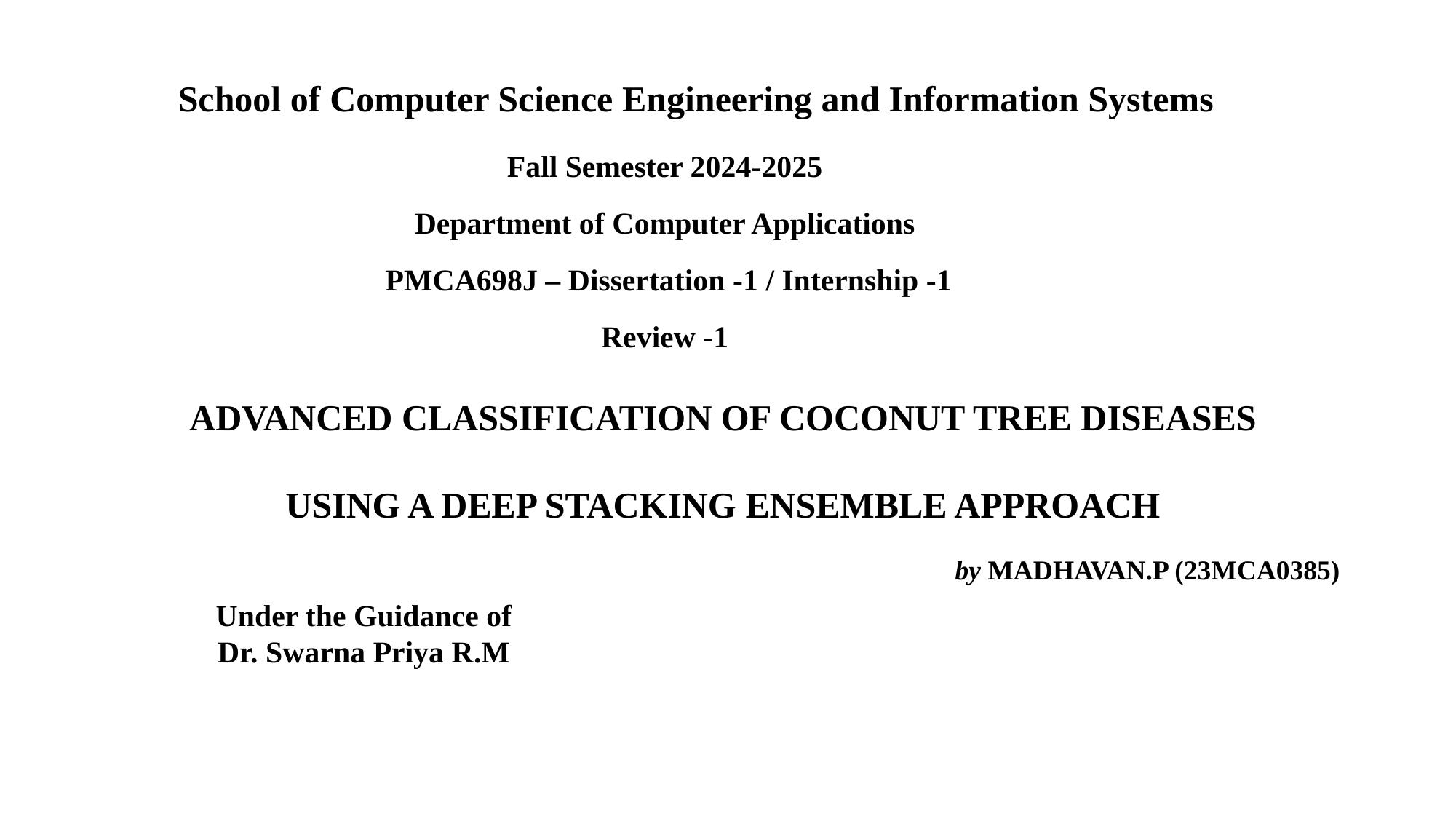

School of Computer Science Engineering and Information Systems
Fall Semester 2024-2025
Department of Computer Applications
PMCA698J – Dissertation -1 / Internship -1
Review -1
ADVANCED CLASSIFICATION OF COCONUT TREE DISEASES USING A DEEP STACKING ENSEMBLE APPROACH

      by MADHAVAN.P (23MCA0385)
Under the Guidance of
Dr. Swarna Priya R.M